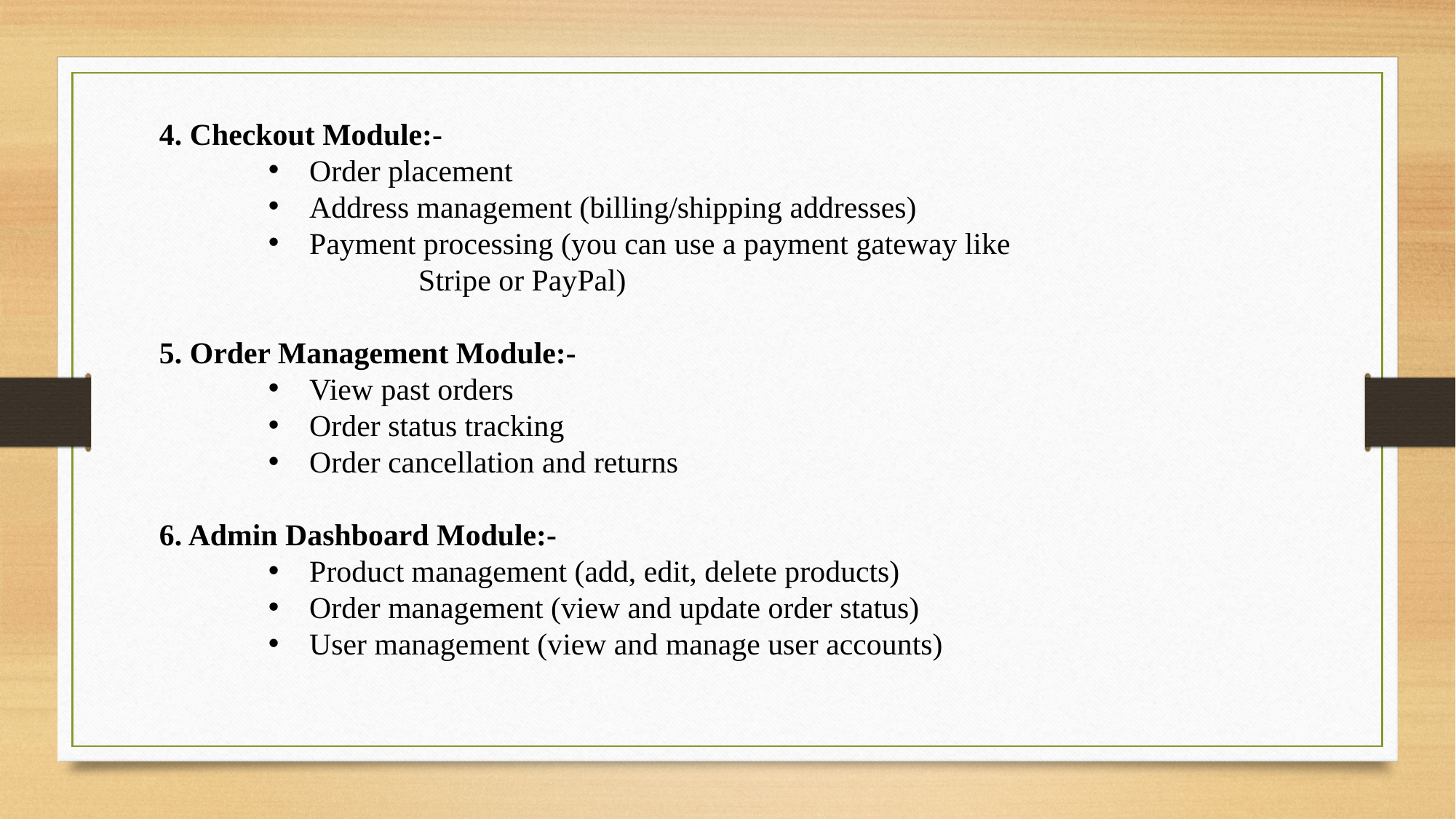

4. Checkout Module:-
Order placement
Address management (billing/shipping addresses)
Payment processing (you can use a payment gateway like 	Stripe or PayPal)

5. Order Management Module:-
View past orders
Order status tracking
Order cancellation and returns

6. Admin Dashboard Module:-
Product management (add, edit, delete products)
Order management (view and update order status)
User management (view and manage user accounts)